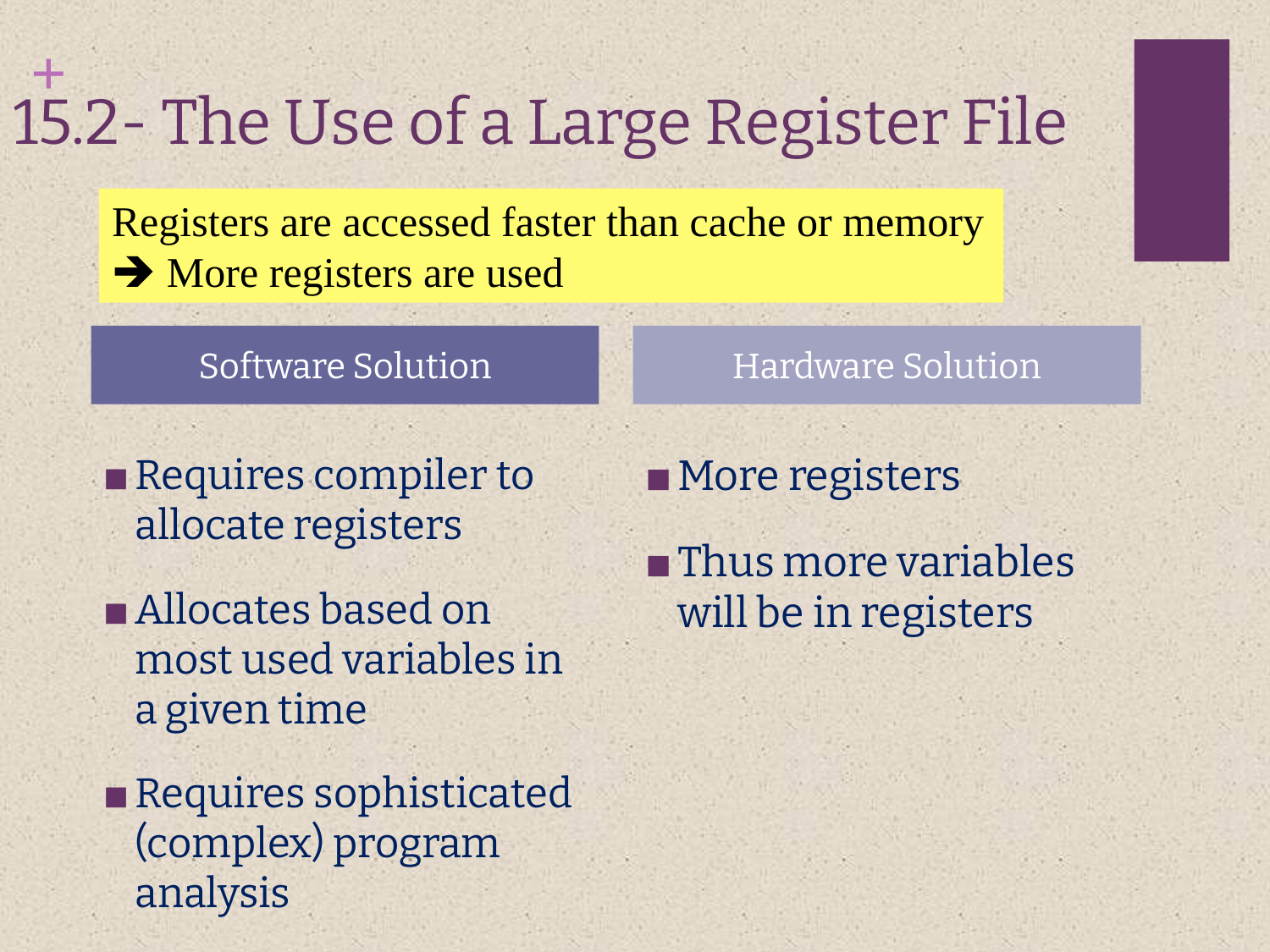

# 15.2- The Use of a Large Register File
Registers are accessed faster than cache or memory
🡺 More registers are used
Software Solution
Hardware Solution
Requires compiler to allocate registers
Allocates based on most used variables in a given time
Requires sophisticated (complex) program analysis
More registers
Thus more variables will be in registers